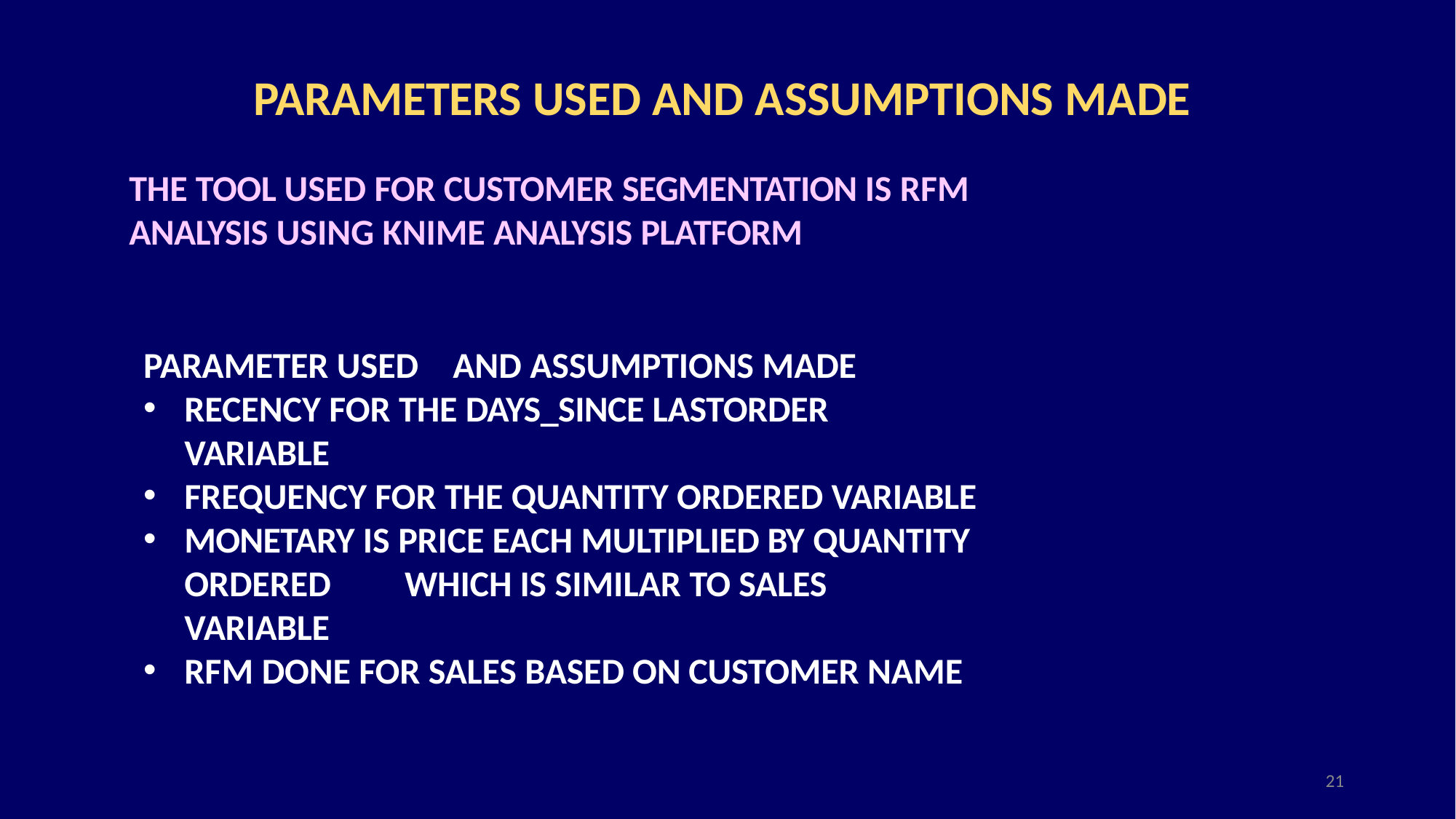

# PARAMETERS USED AND ASSUMPTIONS MADE
THE TOOL USED FOR CUSTOMER SEGMENTATION IS RFM  ANALYSIS USING KNIME ANALYSIS PLATFORM

PARAMETER USED	AND ASSUMPTIONS MADE
RECENCY FOR THE DAYS_SINCE LASTORDER VARIABLE
FREQUENCY FOR THE QUANTITY ORDERED VARIABLE
MONETARY IS PRICE EACH MULTIPLIED BY QUANTITY  ORDERED	WHICH IS SIMILAR TO SALES VARIABLE
RFM DONE FOR SALES BASED ON CUSTOMER NAME
21